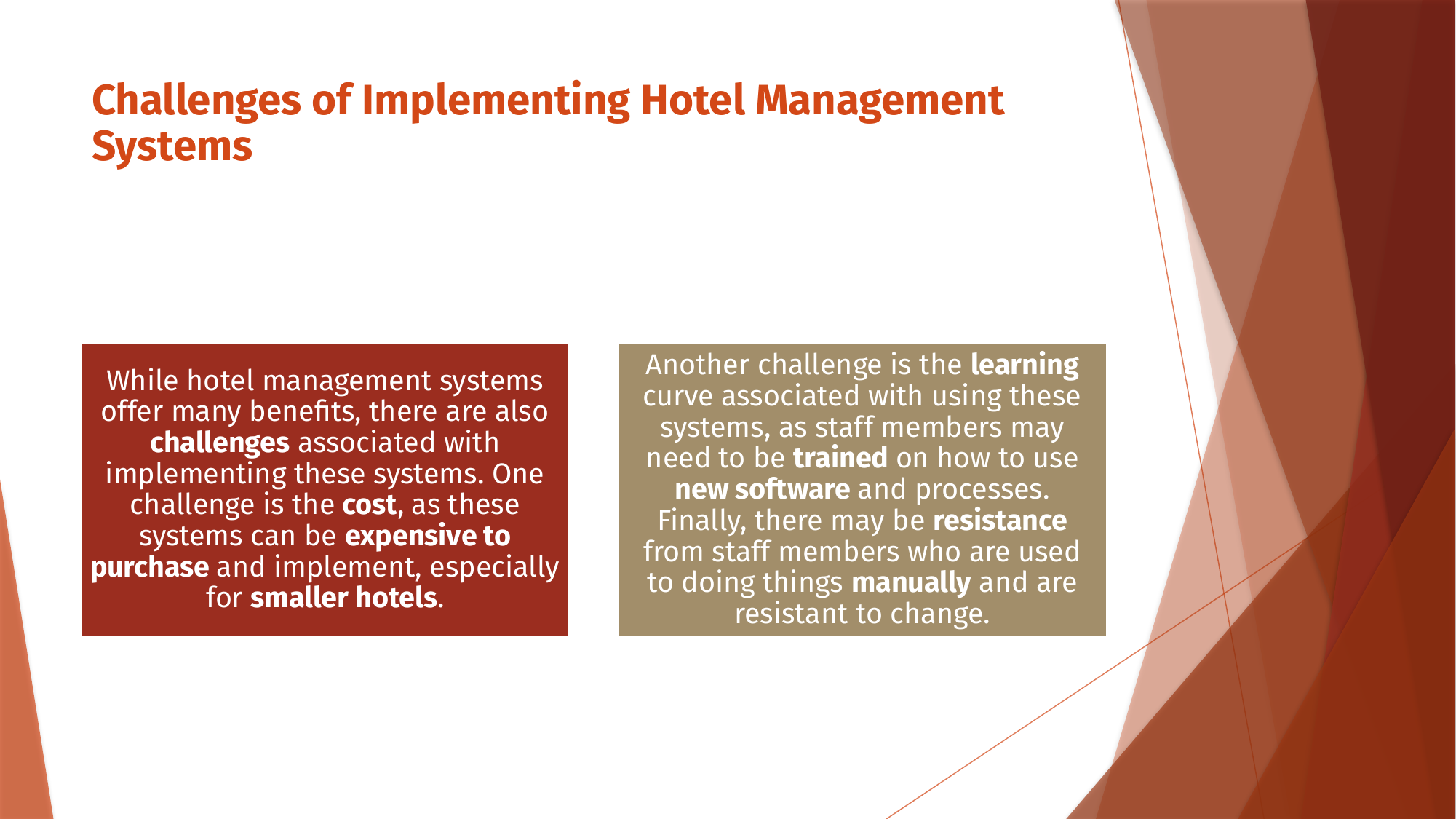

# Challenges of Implementing Hotel Management Systems
While hotel management systems offer many benefits, there are also challenges associated with implementing these systems. One challenge is the cost, as these systems can be expensive to purchase and implement, especially for smaller hotels.
Another challenge is the learning curve associated with using these systems, as staff members may need to be trained on how to use new software and processes. Finally, there may be resistance from staff members who are used to doing things manually and are resistant to change.